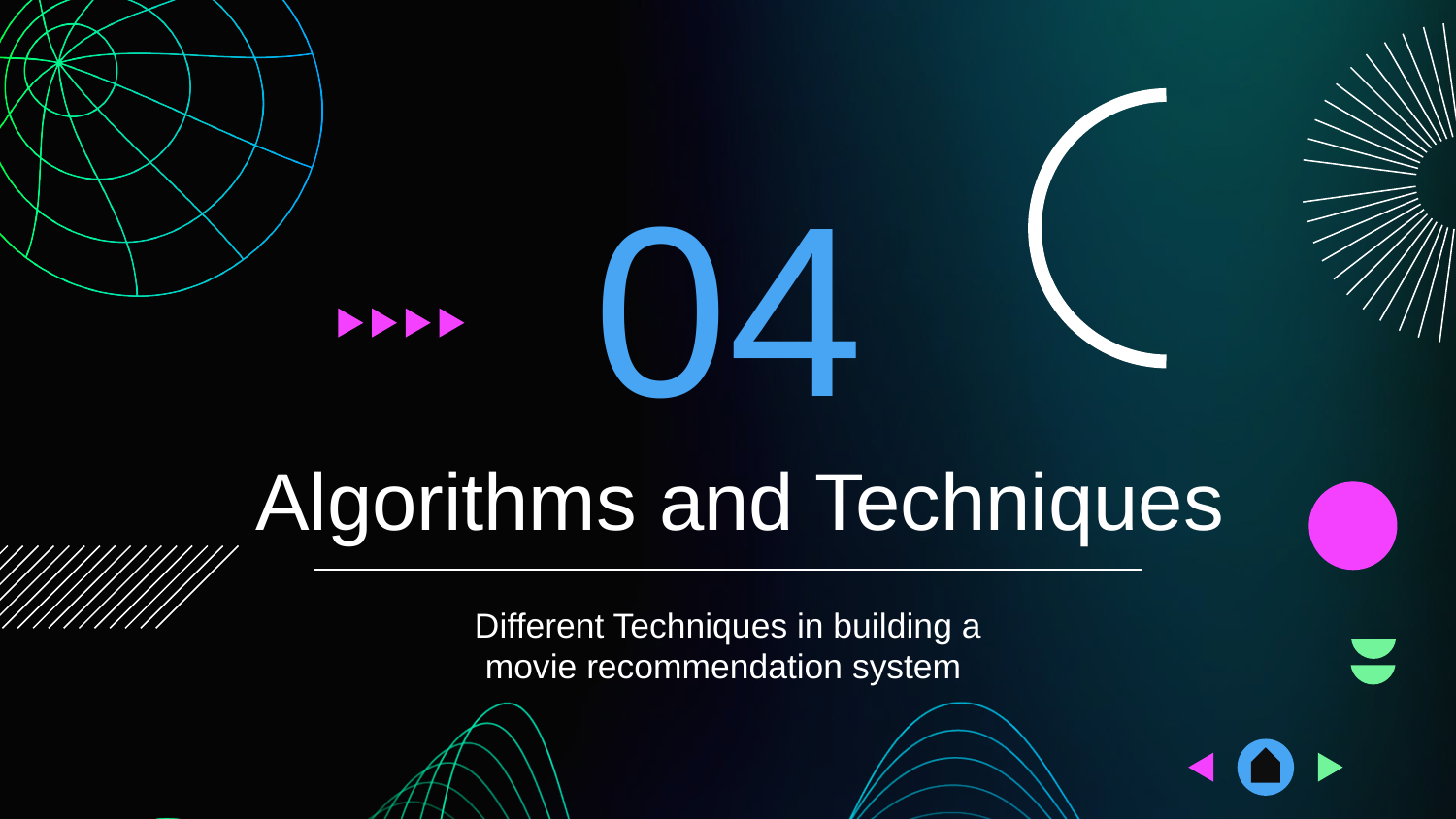

04

# Algorithms and Techniques

Different Techniques in building a movie recommendation system